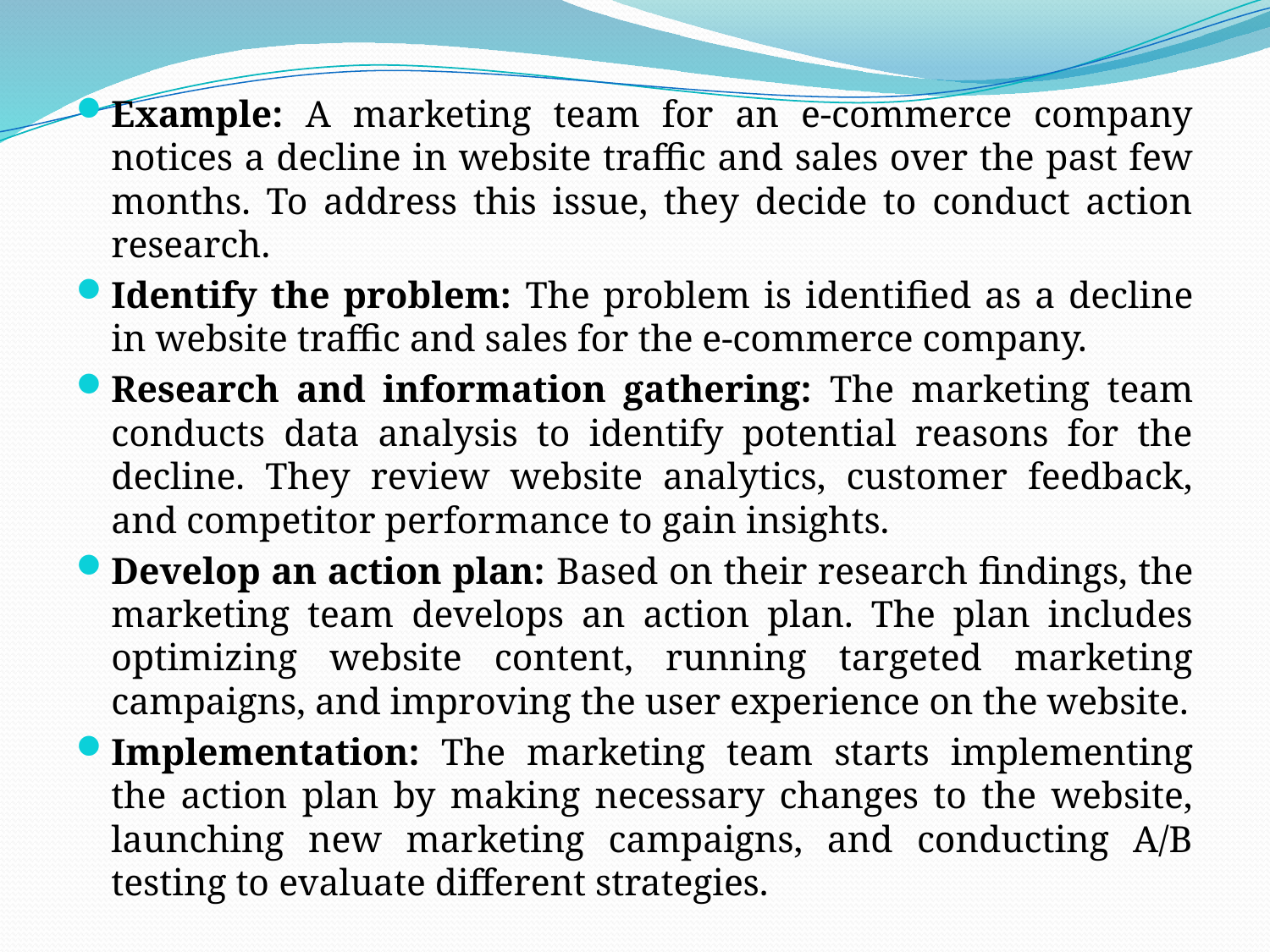

Example: A marketing team for an e-commerce company notices a decline in website traffic and sales over the past few months. To address this issue, they decide to conduct action research.
Identify the problem: The problem is identified as a decline in website traffic and sales for the e-commerce company.
Research and information gathering: The marketing team conducts data analysis to identify potential reasons for the decline. They review website analytics, customer feedback, and competitor performance to gain insights.
Develop an action plan: Based on their research findings, the marketing team develops an action plan. The plan includes optimizing website content, running targeted marketing campaigns, and improving the user experience on the website.
Implementation: The marketing team starts implementing the action plan by making necessary changes to the website, launching new marketing campaigns, and conducting A/B testing to evaluate different strategies.